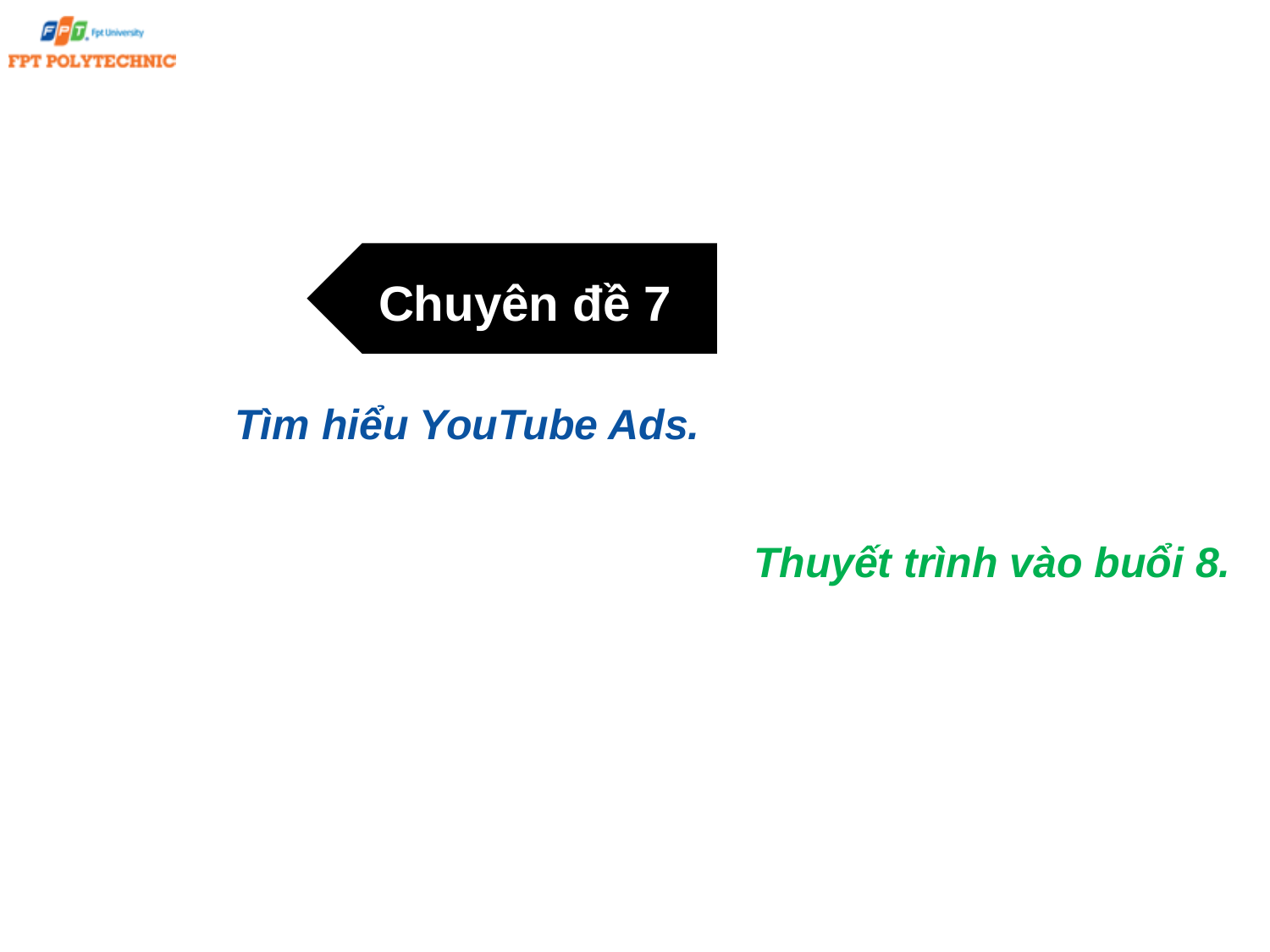

Chuyên đề 7
Tìm hiểu YouTube Ads.

Thuyết trình vào buổi 8.